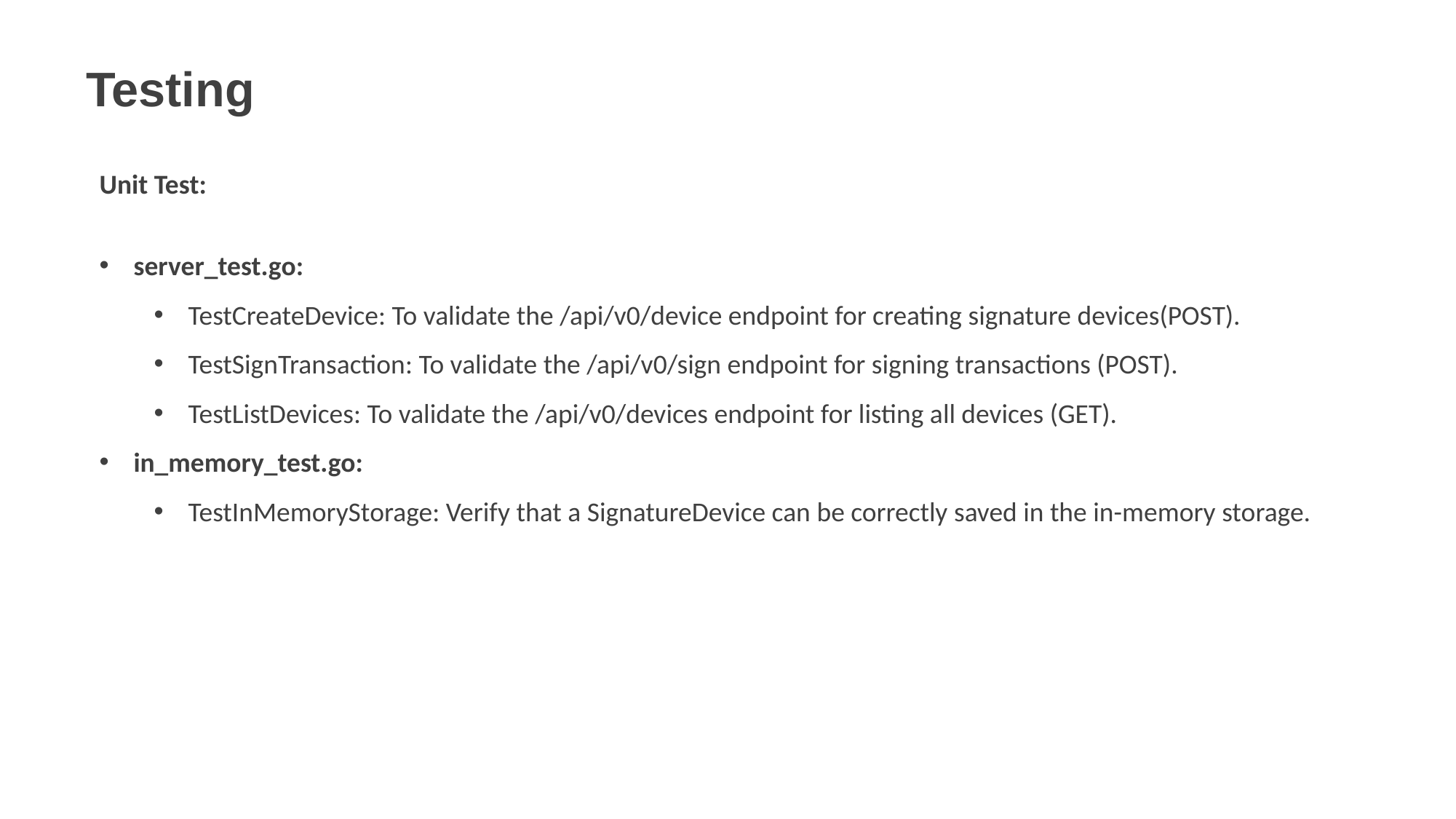

Testing
Unit Test:

server_test.go:
TestCreateDevice: To validate the /api/v0/device endpoint for creating signature devices(POST).
TestSignTransaction: To validate the /api/v0/sign endpoint for signing transactions (POST).
TestListDevices: To validate the /api/v0/devices endpoint for listing all devices (GET).
in_memory_test.go:
TestInMemoryStorage: Verify that a SignatureDevice can be correctly saved in the in-memory storage.